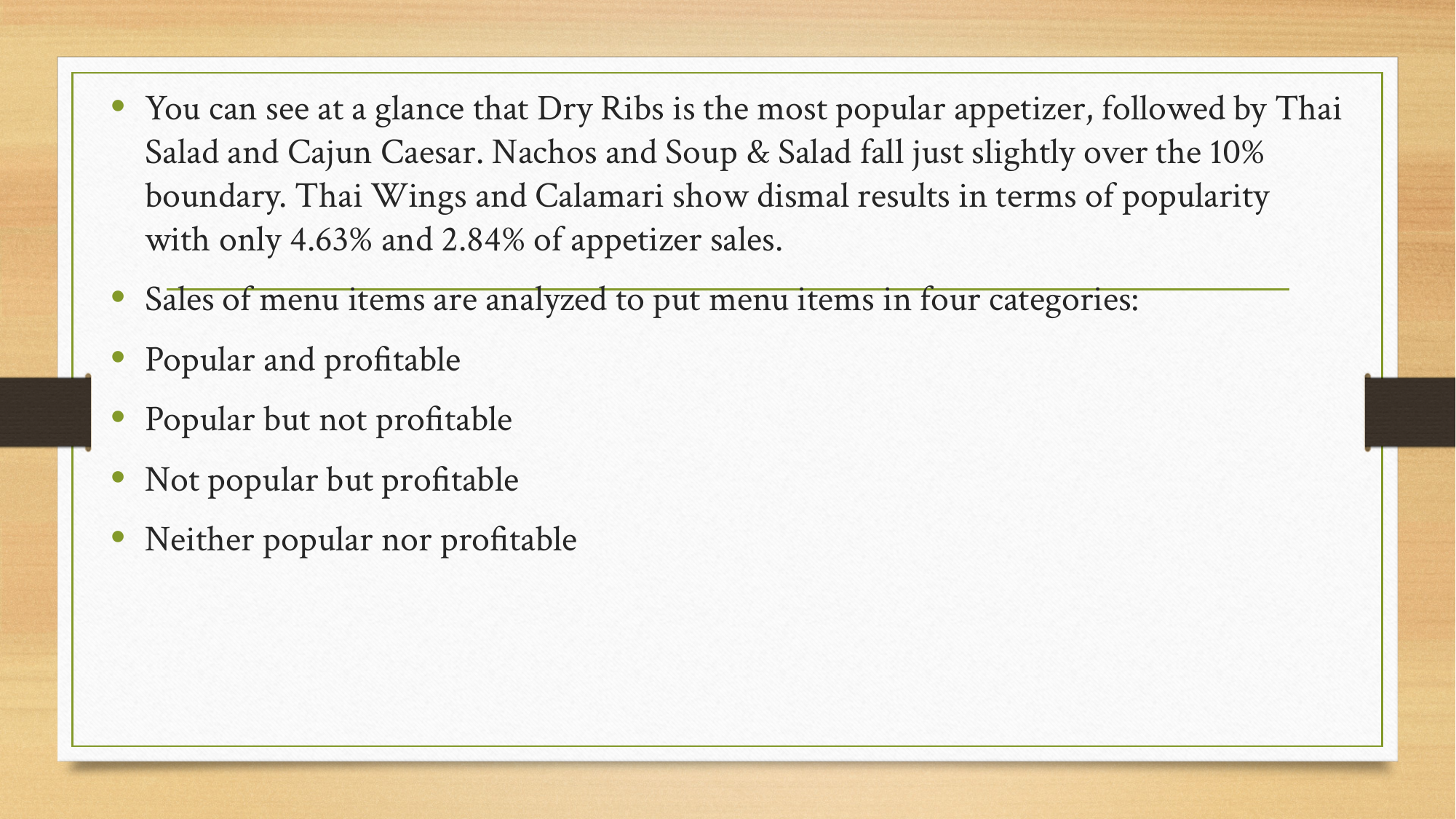

You can see at a glance that Dry Ribs is the most popular appetizer, followed by Thai Salad and Cajun Caesar. Nachos and Soup & Salad fall just slightly over the 10% boundary. Thai Wings and Calamari show dismal results in terms of popularity with only 4.63% and 2.84% of appetizer sales.
Sales of menu items are analyzed to put menu items in four categories:
Popular and profitable
Popular but not profitable
Not popular but profitable
Neither popular nor profitable